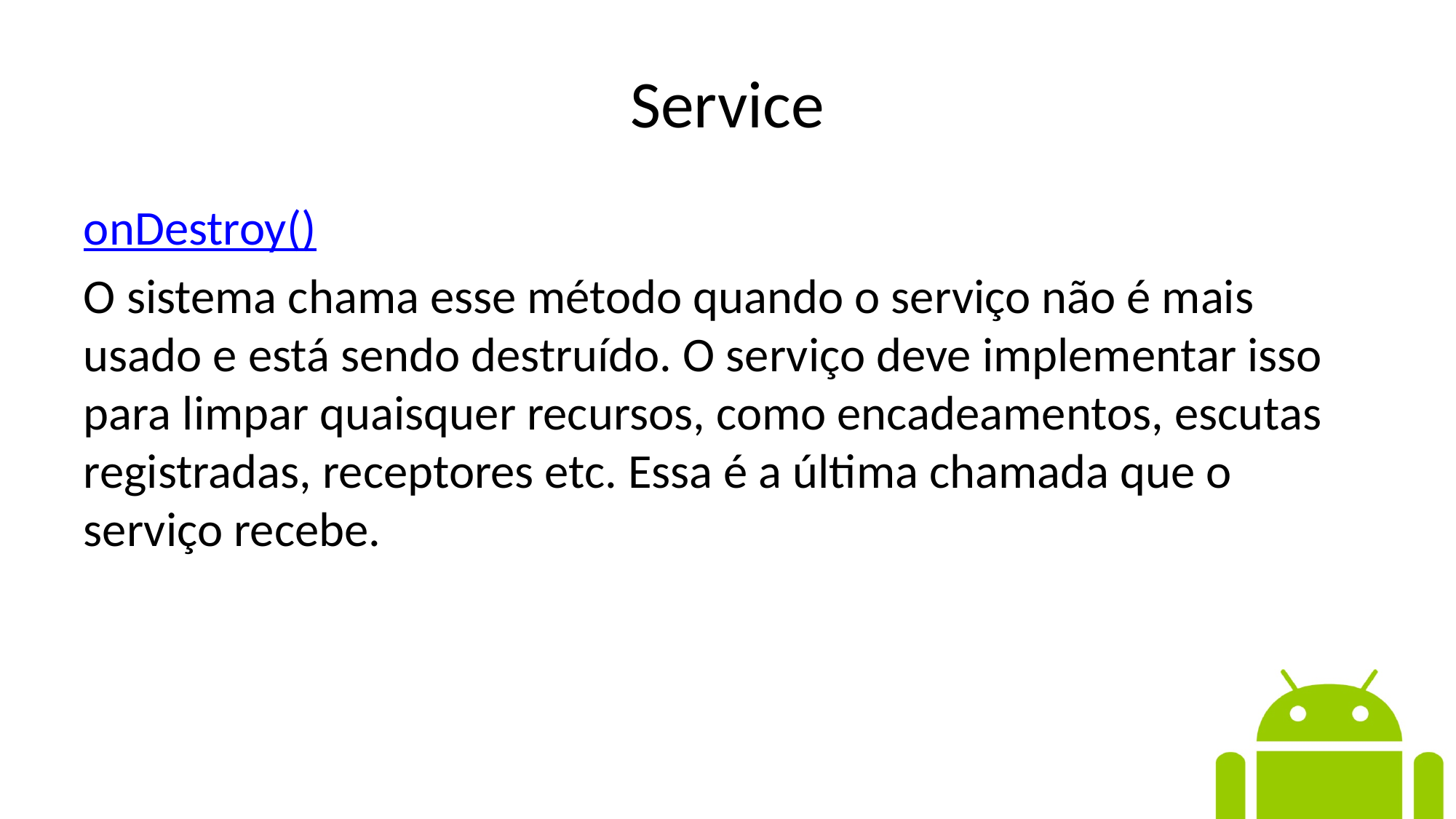

# Service
onDestroy()
O sistema chama esse método quando o serviço não é mais usado e está sendo destruído. O serviço deve implementar isso para limpar quaisquer recursos, como encadeamentos, escutas registradas, receptores etc. Essa é a última chamada que o serviço recebe.